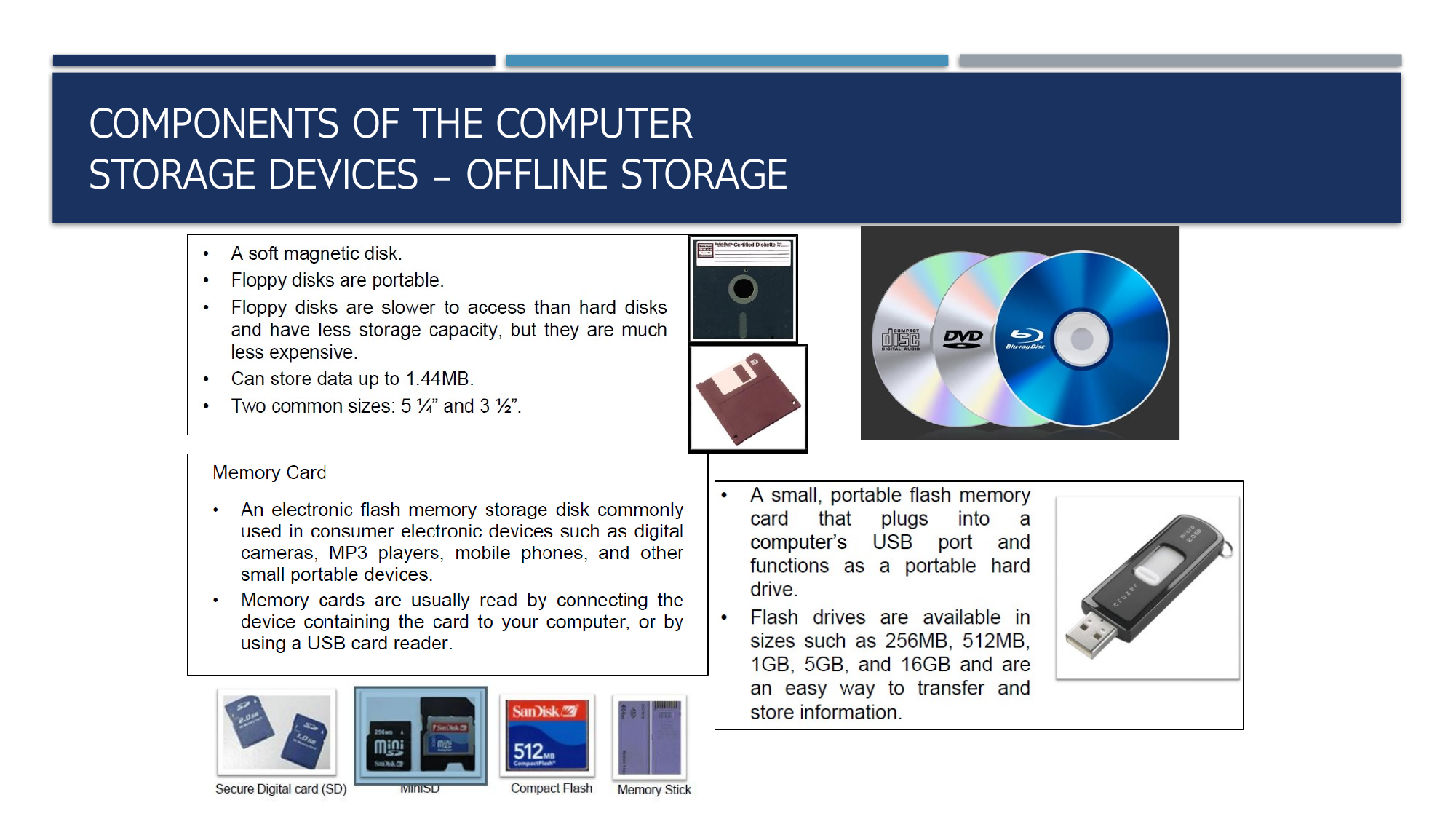

# Components of the Computer Storage Devices – Offline Storage